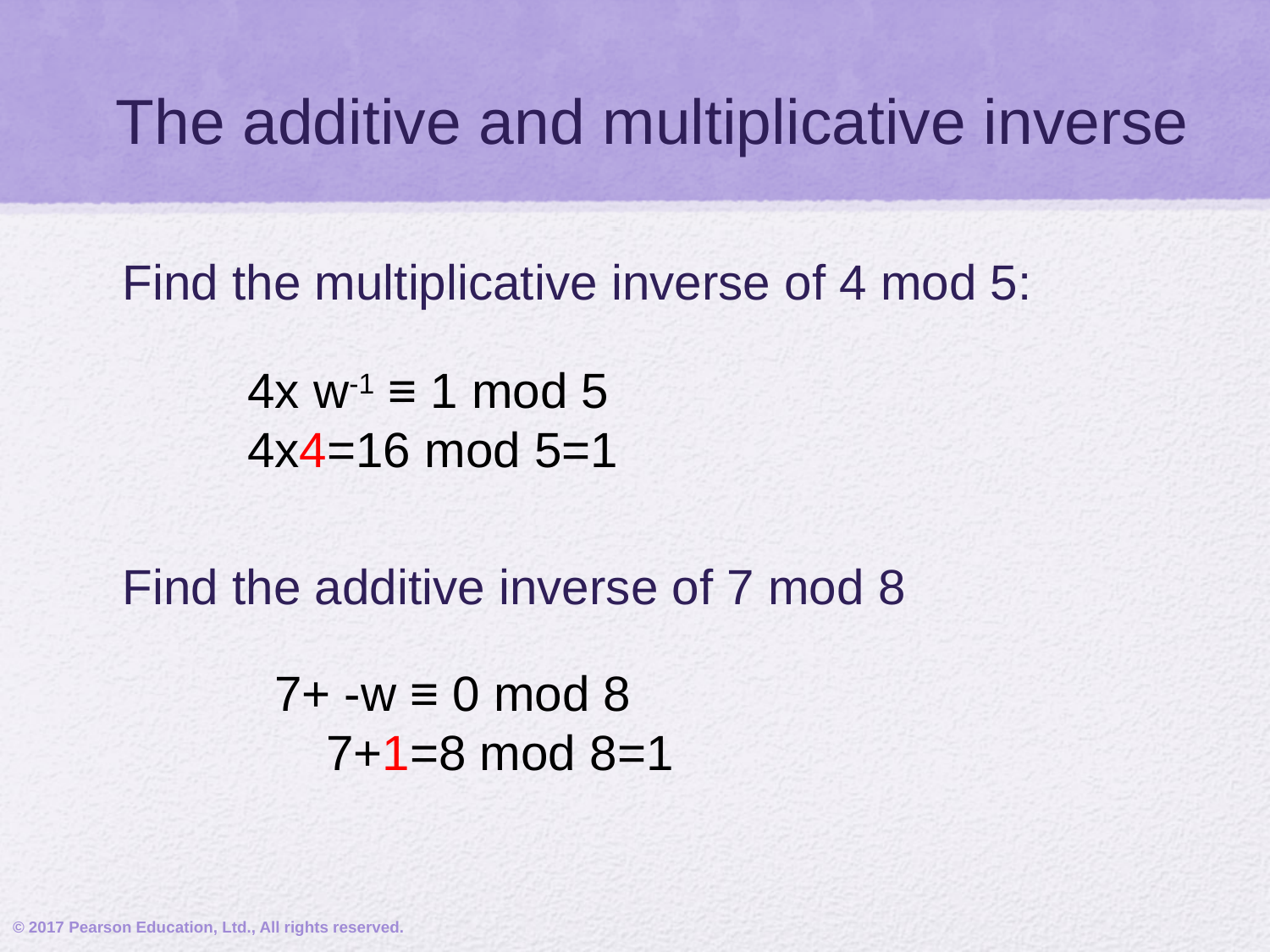

# The additive and multiplicative inverse
Find the multiplicative inverse of 4 mod 5:

Find the additive inverse of 7 mod 8
4x w-1 ≡ 1 mod 5
4x4=16 mod 5=1
	7+ -w ≡ 0 mod 8
             7+1=8 mod 8=1
© 2017 Pearson Education, Ltd., All rights reserved.